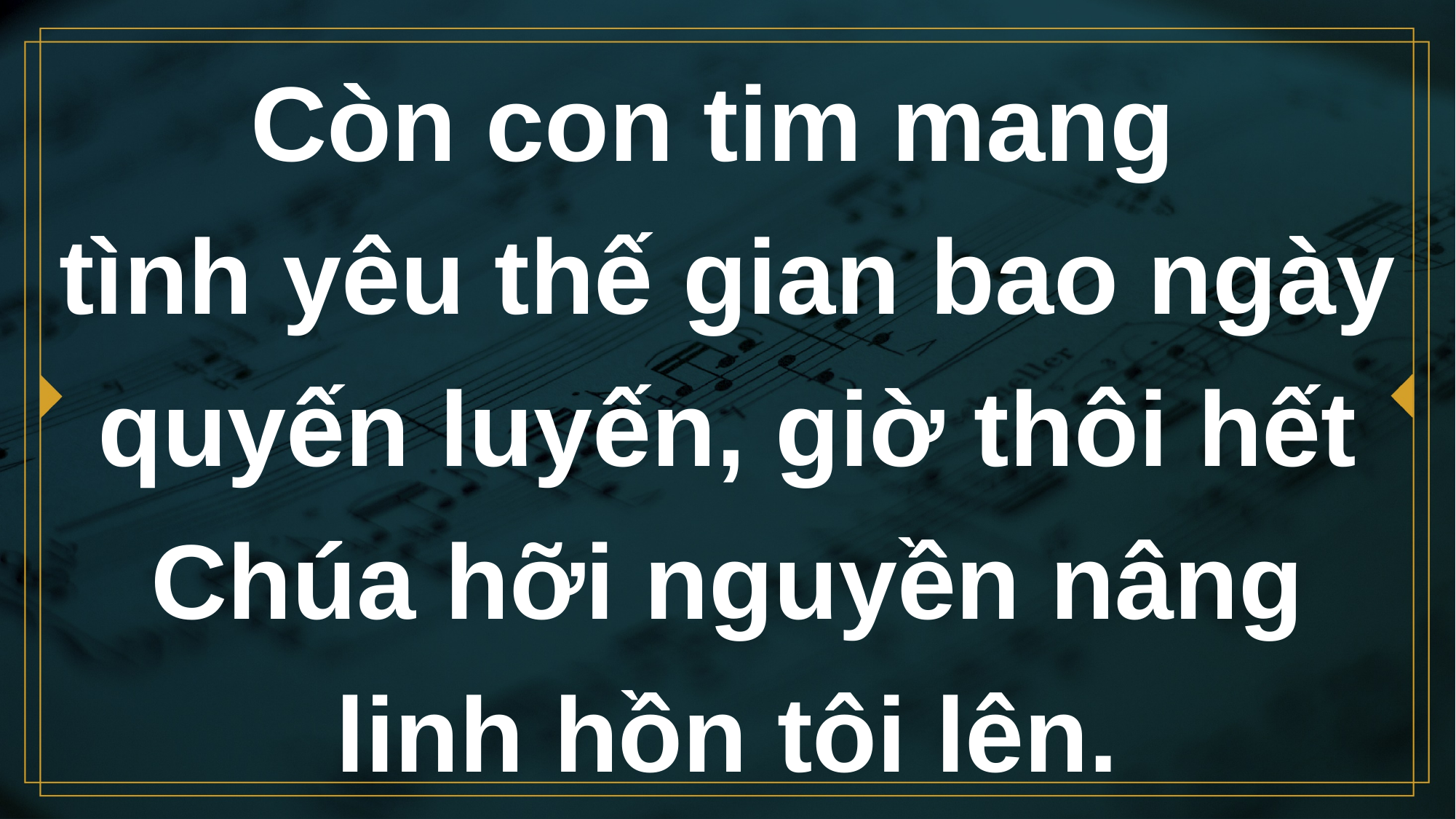

# Còn con tim mang tình yêu thế gian bao ngày quyến luyến, giờ thôi hết Chúa hỡi nguyền nâng linh hồn tôi lên.